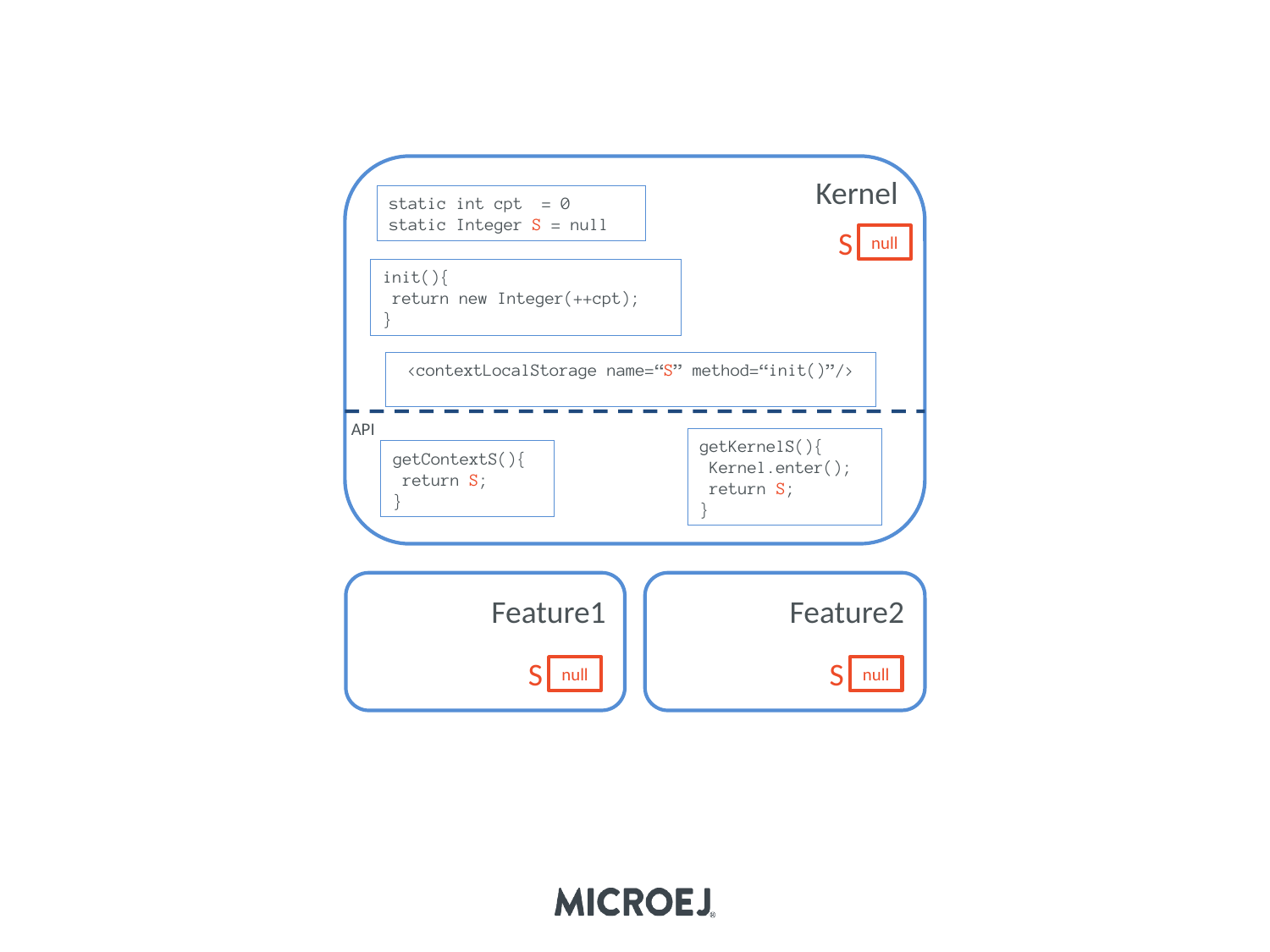

Kernel
static int cpt  = 0
static Integer S = null
S
null
init(){
 return new Integer(++cpt);
}
<contextLocalStorage name=“S” method=“init()”/>
API

getKernelS(){
 Kernel.enter();
 return S;
}
getContextS(){
 return S;
}

Feature1
Feature2
S
S
null
null